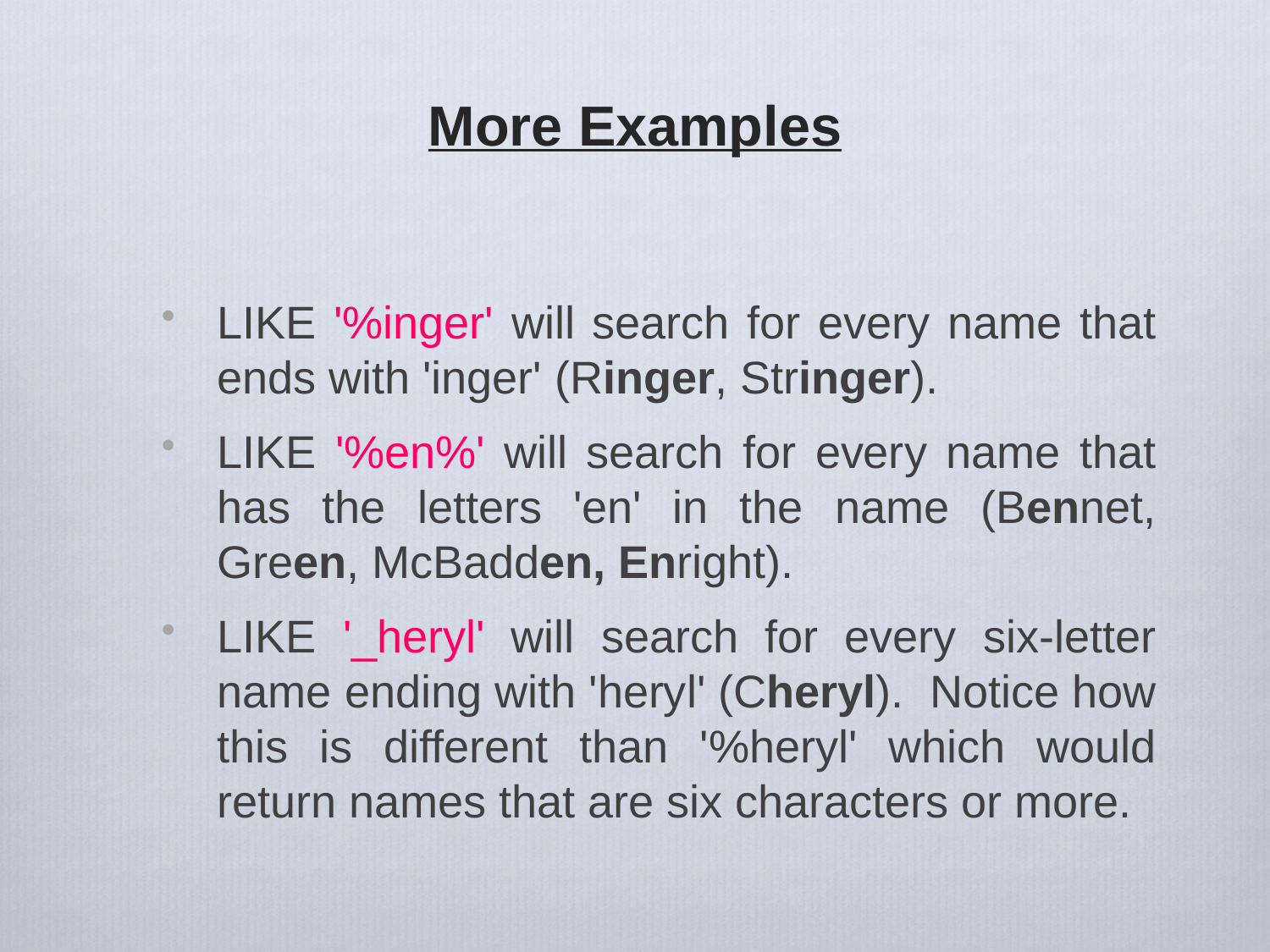

# More Examples

LIKE '%inger' will search for every name that ends with 'inger' (Ringer, Stringer).
LIKE '%en%' will search for every name that has the letters 'en' in the name (Bennet, Green, McBadden, Enright).
LIKE '_heryl' will search for every six-letter name ending with 'heryl' (Cheryl).  Notice how this is different than '%heryl' which would return names that are six characters or more.